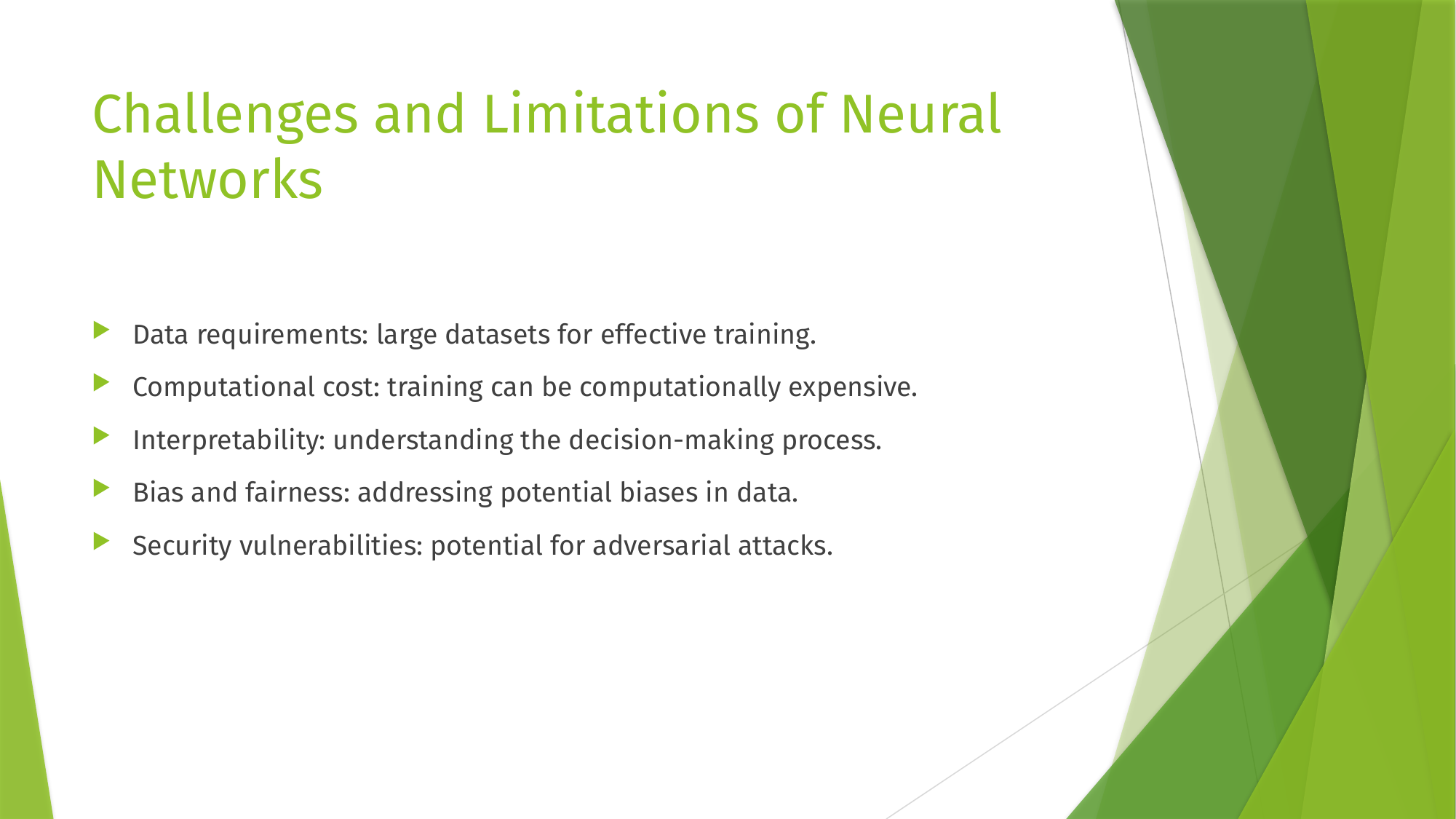

# Challenges and Limitations of Neural Networks

Data requirements: large datasets for effective training.
Computational cost: training can be computationally expensive.
Interpretability: understanding the decision-making process.
Bias and fairness: addressing potential biases in data.
Security vulnerabilities: potential for adversarial attacks.